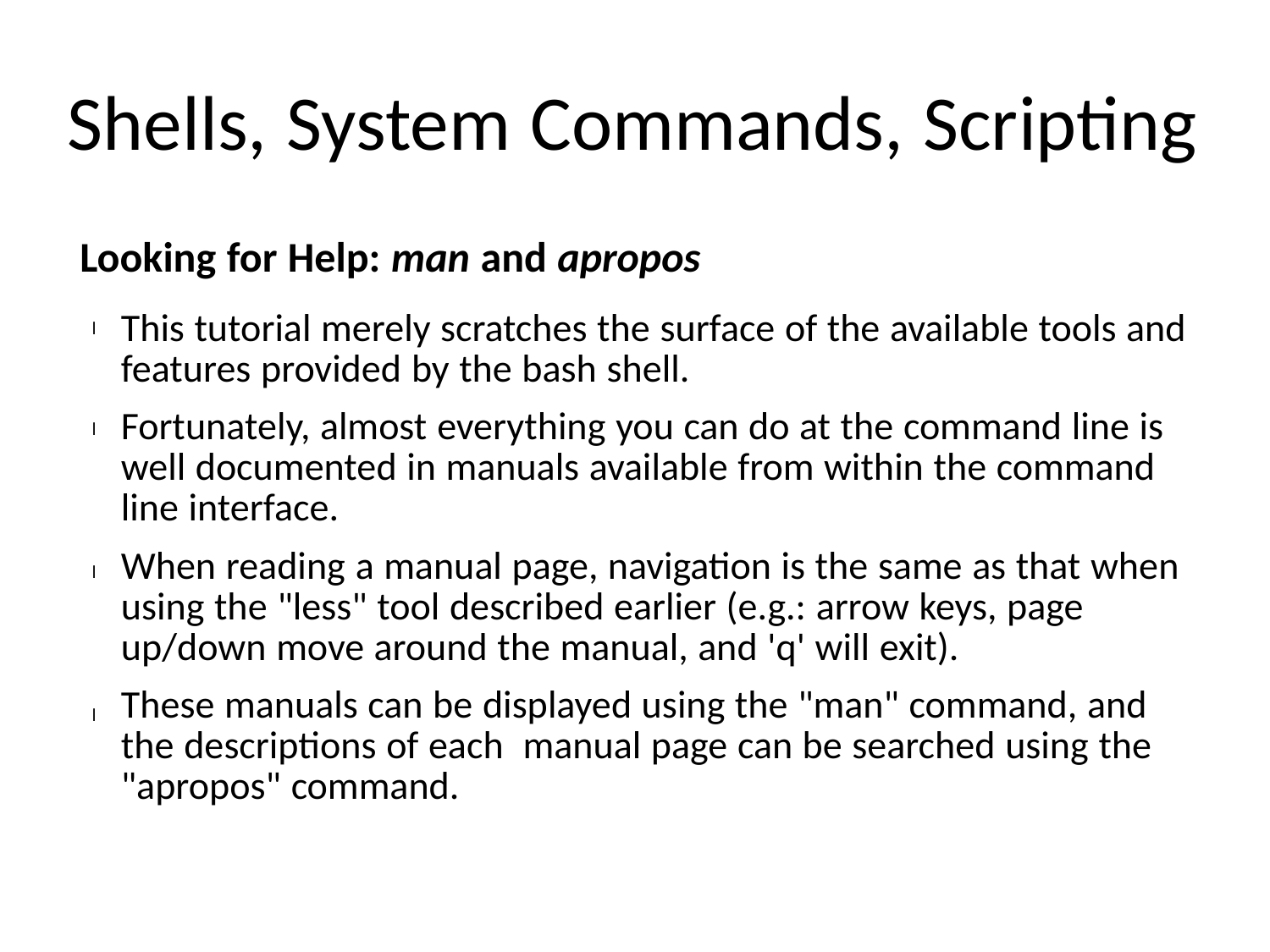

Shells, System Commands, Scripting

	Looking for Help: man and apropos
This tutorial merely scratches the surface of the available tools and
features provided by the bash shell.
Fortunately, almost everything you can do at the command line is
well documented in manuals available from within the command
line interface.
When reading a manual page, navigation is the same as that when
using the "less" tool described earlier (e.g.: arrow keys, page
up/down move around the manual, and 'q' will exit).
These manuals can be displayed using the "man" command, and
the descriptions of each  manual page can be searched using the
"apropos" command.
l

l

l

l